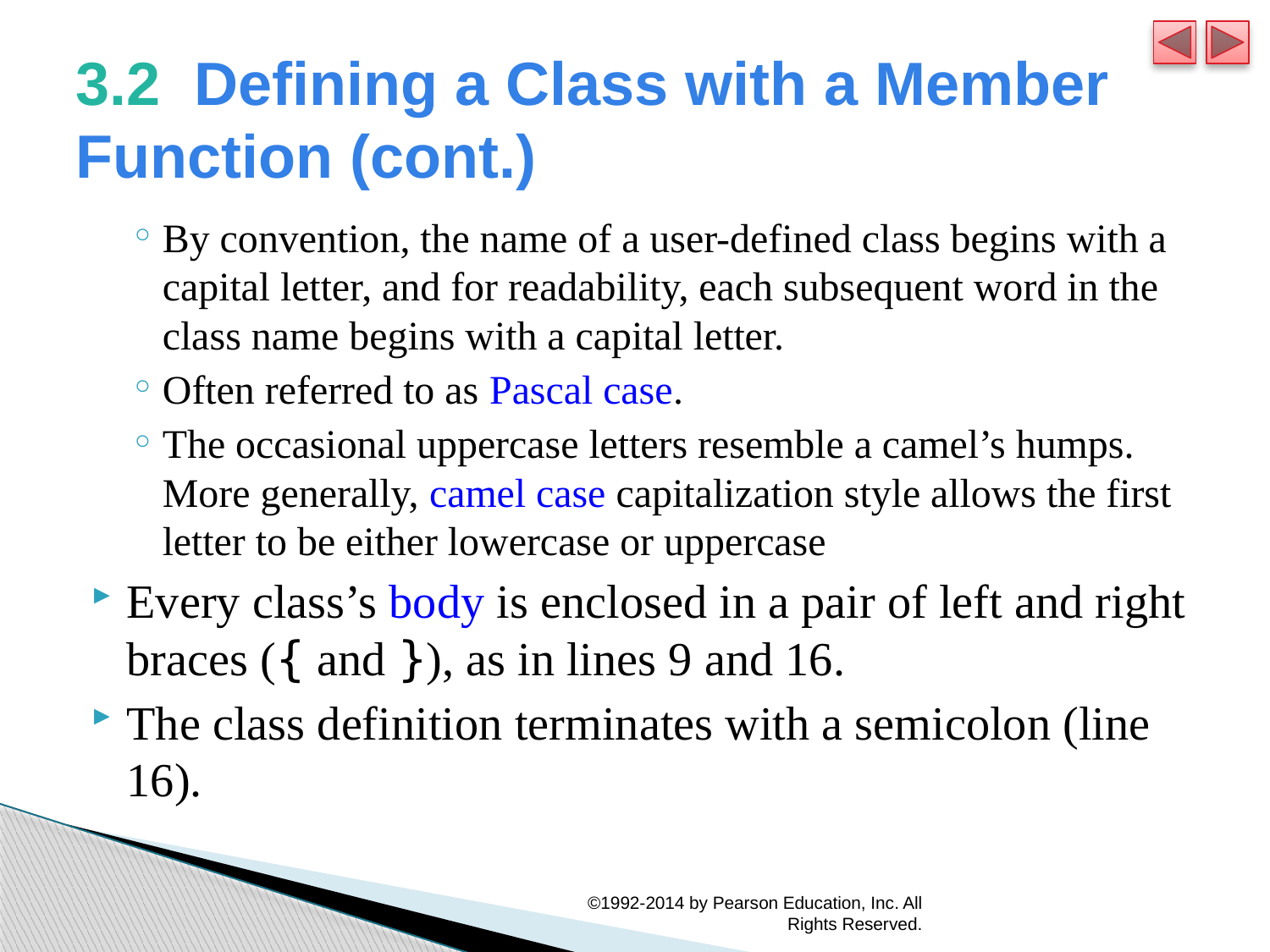

# 3.2  Defining a Class with a Member Function (cont.)
By convention, the name of a user-defined class begins with a capital letter, and for readability, each subsequent word in the class name begins with a capital letter.
Often referred to as Pascal case.
The occasional uppercase letters resemble a camel’s humps. More generally, camel case capitalization style allows the first letter to be either lowercase or uppercase
Every class’s body is enclosed in a pair of left and right braces ({ and }), as in lines 9 and 16.
The class definition terminates with a semicolon (line 16).
©1992-2014 by Pearson Education, Inc. All Rights Reserved.